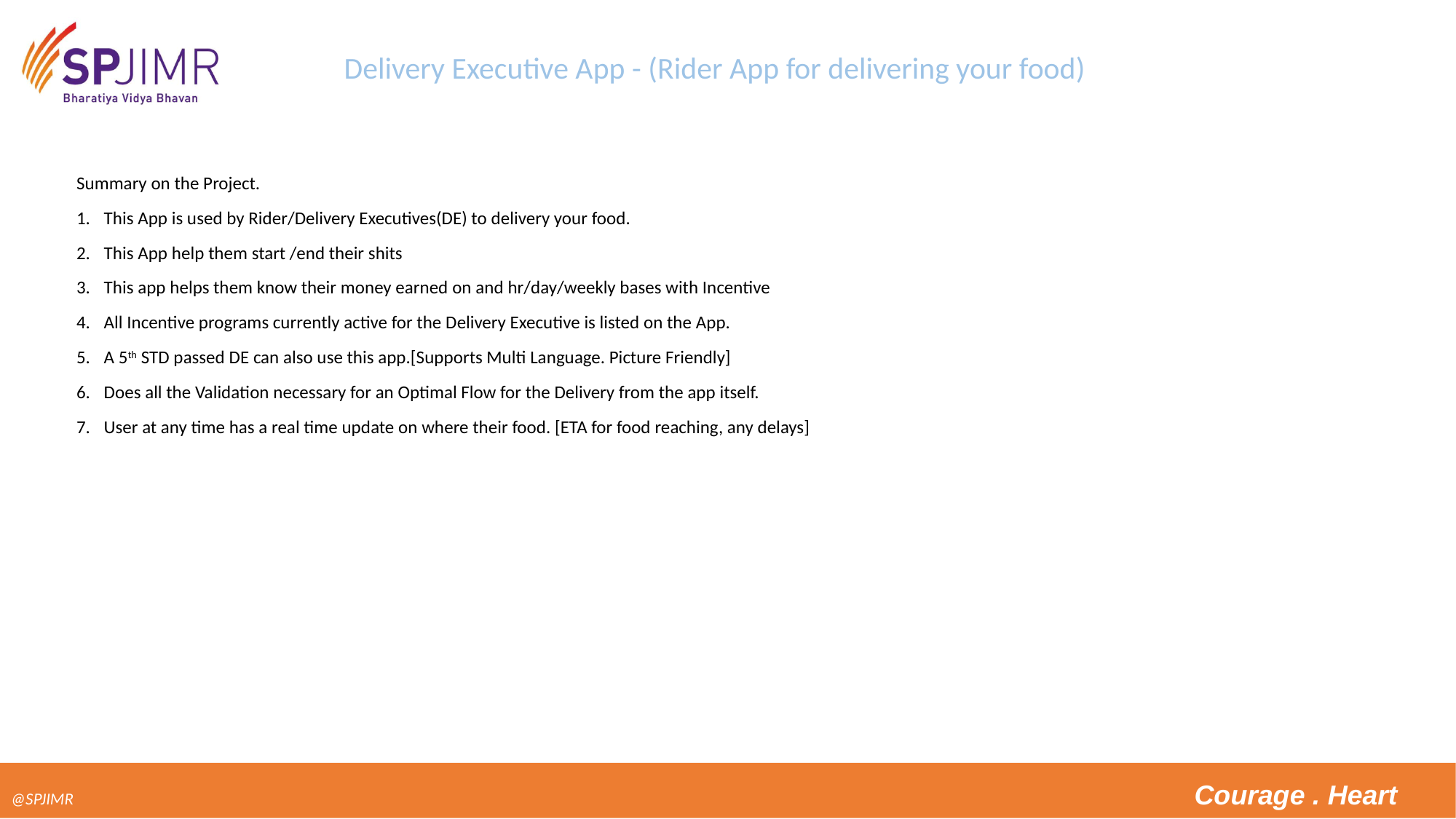

# Delivery Executive App - (Rider App for delivering your food)
Summary on the Project.
This App is used by Rider/Delivery Executives(DE) to delivery your food.
This App help them start /end their shits
This app helps them know their money earned on and hr/day/weekly bases with Incentive
All Incentive programs currently active for the Delivery Executive is listed on the App.
A 5th STD passed DE can also use this app.[Supports Multi Language. Picture Friendly]
Does all the Validation necessary for an Optimal Flow for the Delivery from the app itself.
User at any time has a real time update on where their food. [ETA for food reaching, any delays]